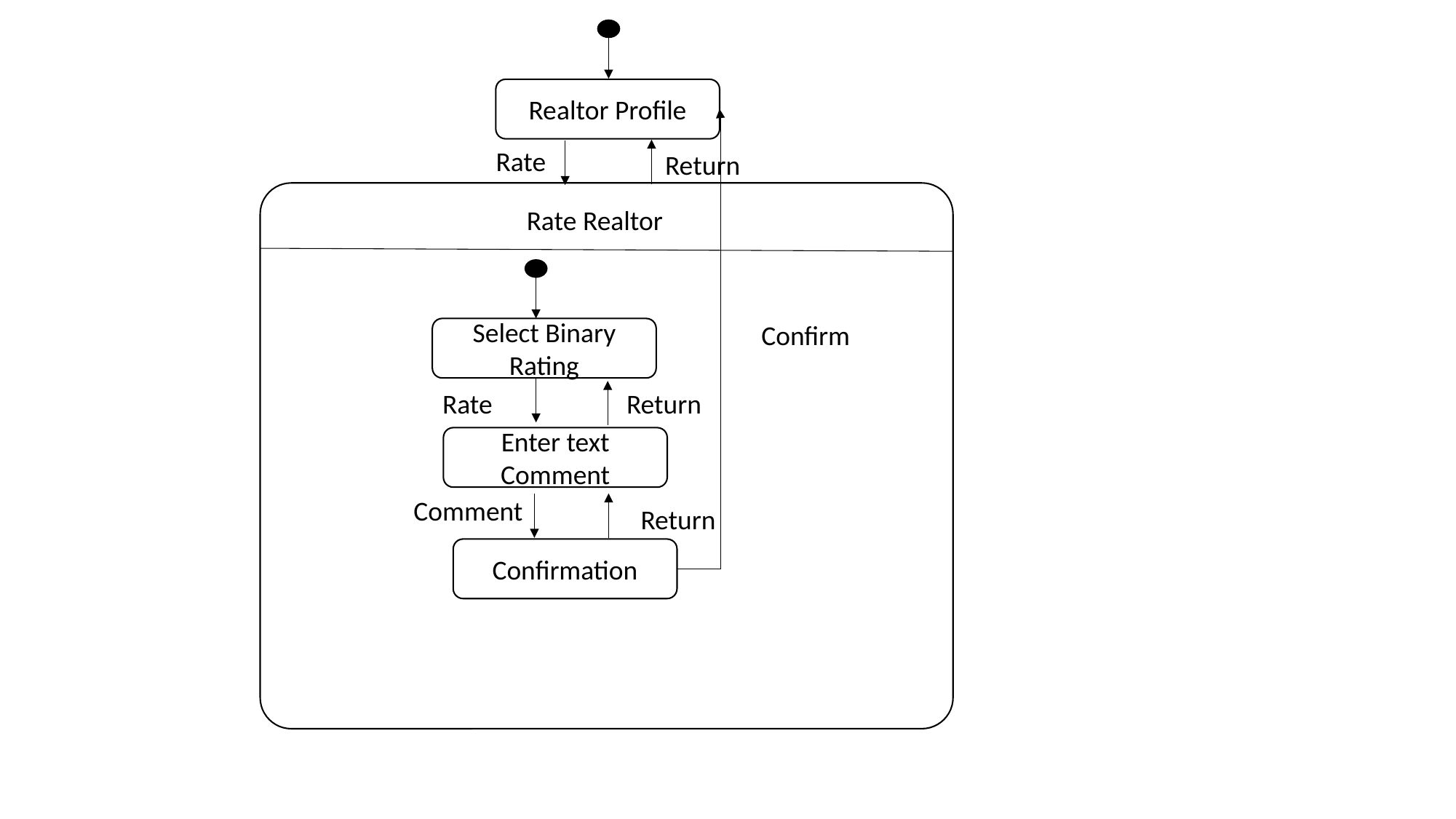

Realtor Profile
Rate
Return

Rate Realtor

Confirm
Select Binary Rating
Rate
Return
Enter text Comment
Comment
Return
Confirmation